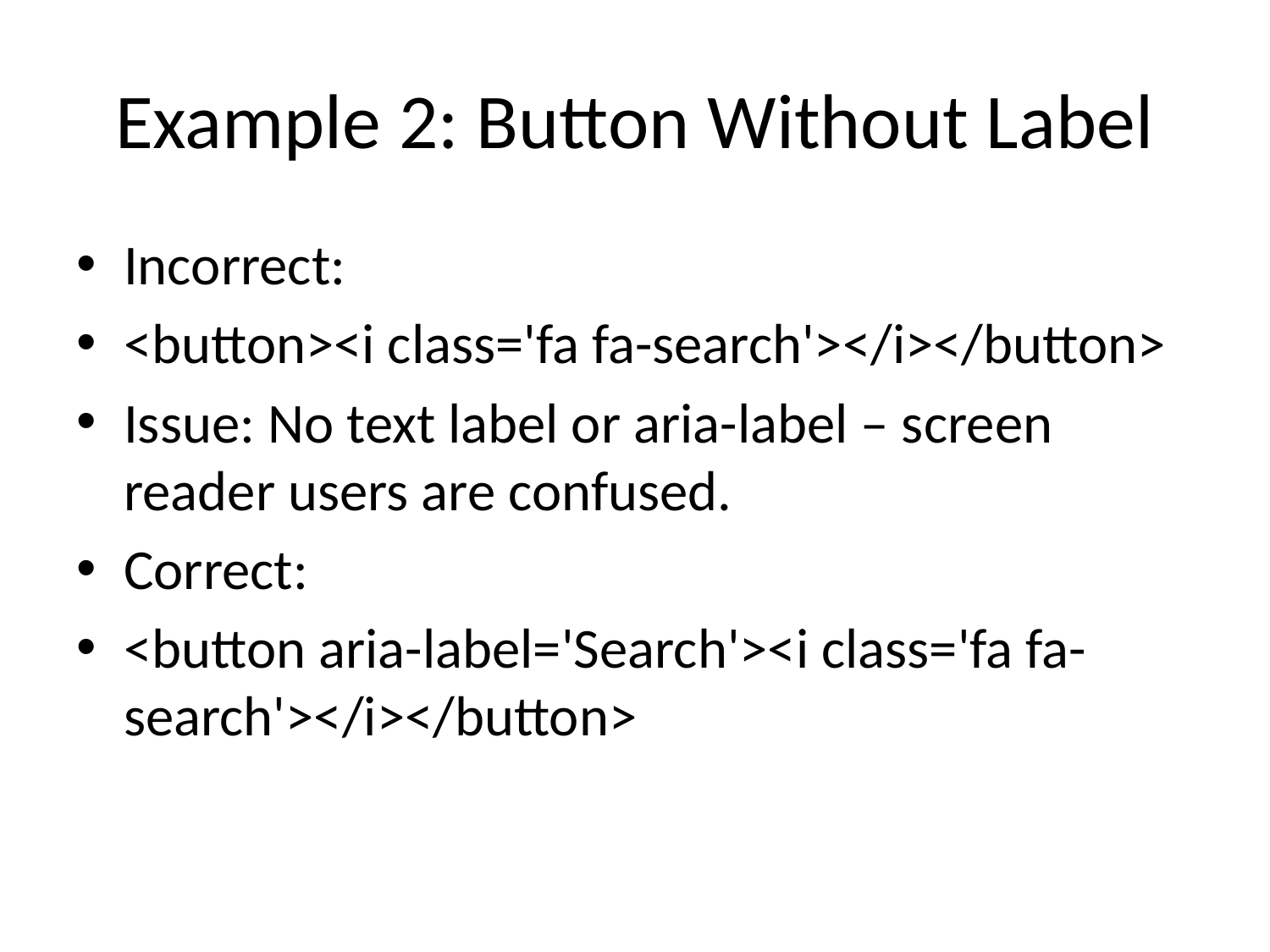

# Example 2: Button Without Label
Incorrect:
<button><i class='fa fa-search'></i></button>
Issue: No text label or aria-label – screen reader users are confused.
Correct:
<button aria-label='Search'><i class='fa fa-search'></i></button>